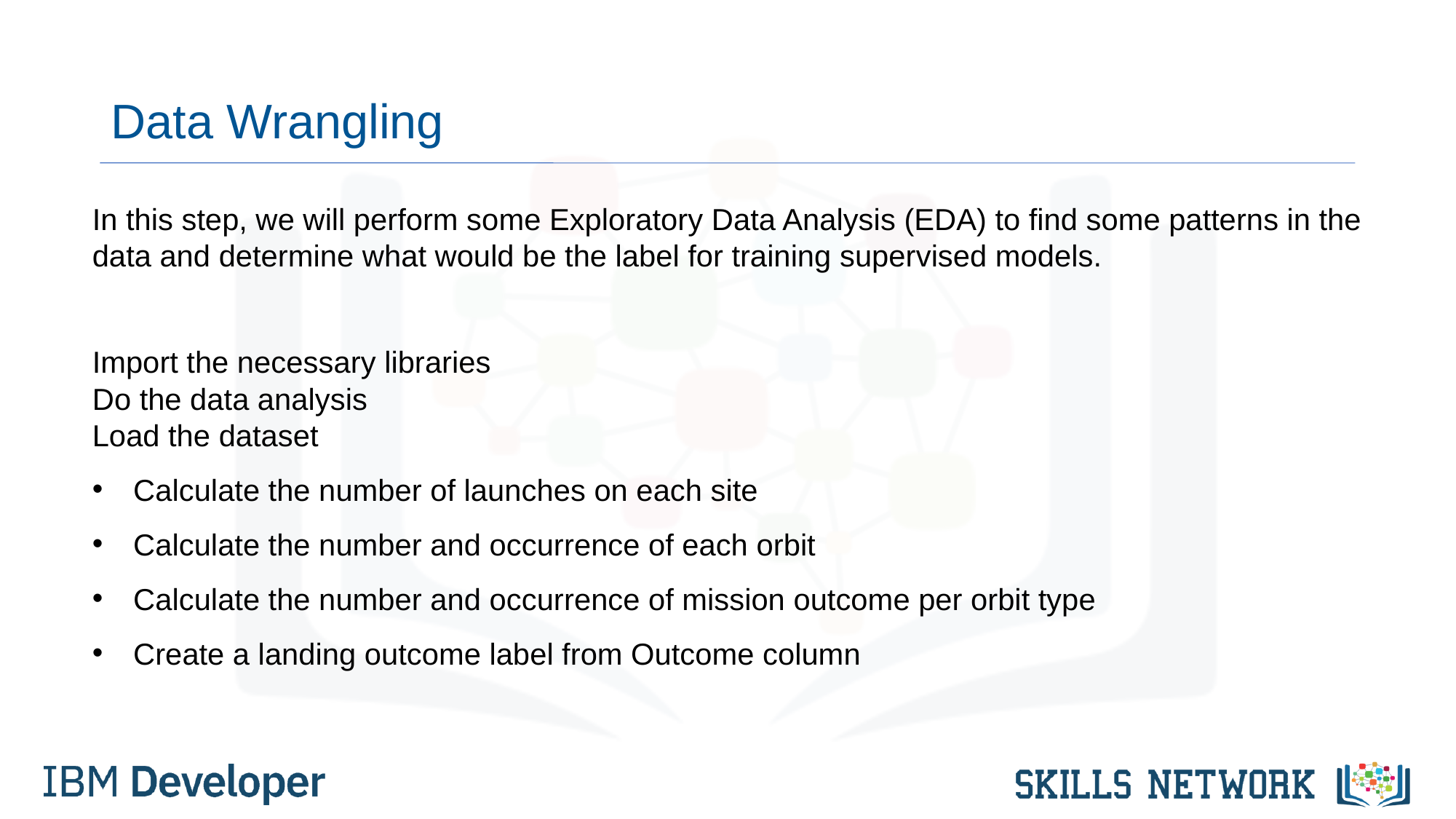

# Data Wrangling
In this step, we will perform some Exploratory Data Analysis (EDA) to find some patterns in the data and determine what would be the label for training supervised models.

Import the necessary libraries
Do the data analysis
Load the dataset
Calculate the number of launches on each site
Calculate the number and occurrence of each orbit
Calculate the number and occurrence of mission outcome per orbit type
Create a landing outcome label from Outcome column